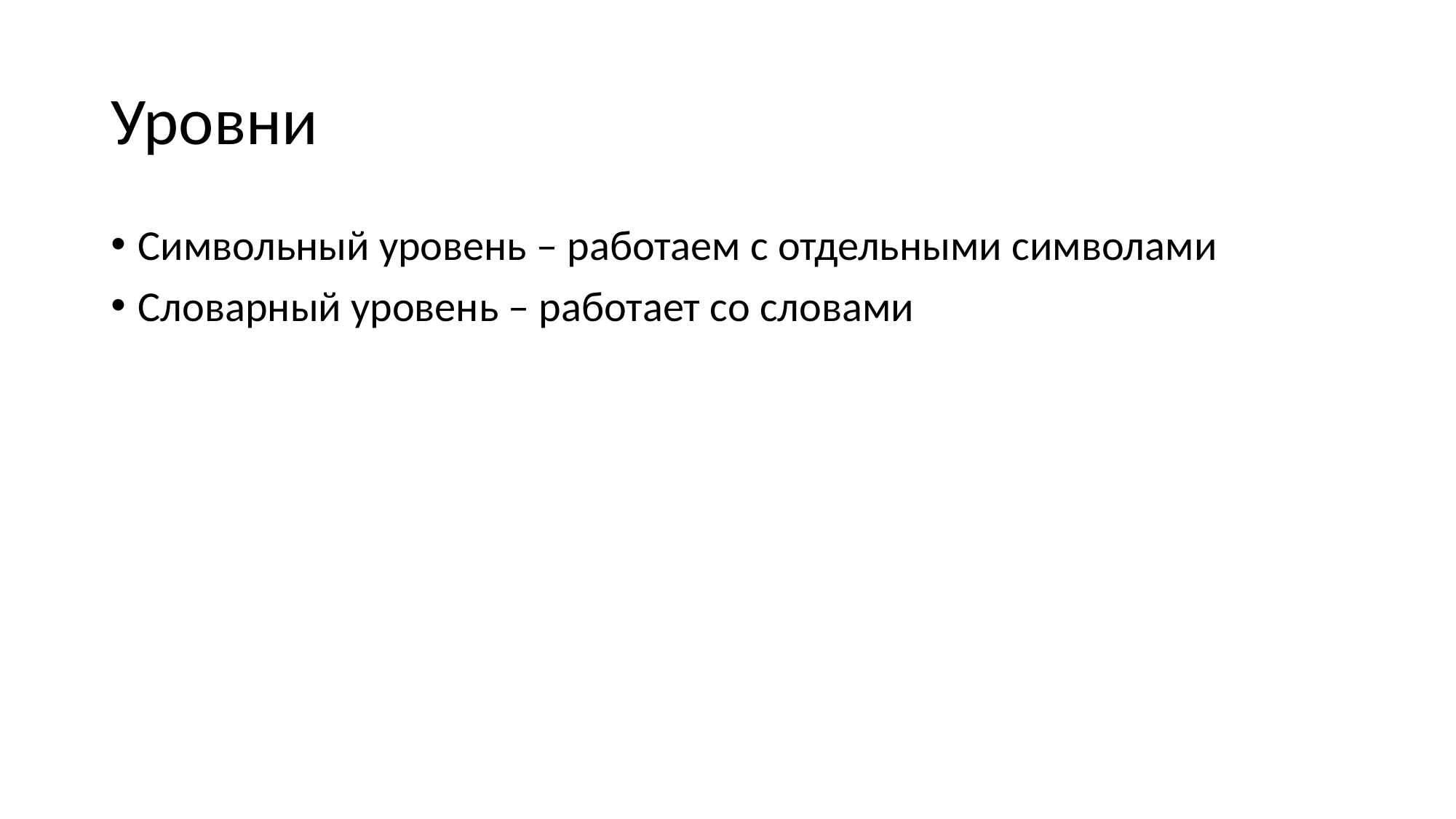

# Уровни
Символьный уровень – работаем с отдельными символами
Словарный уровень – работает со словами